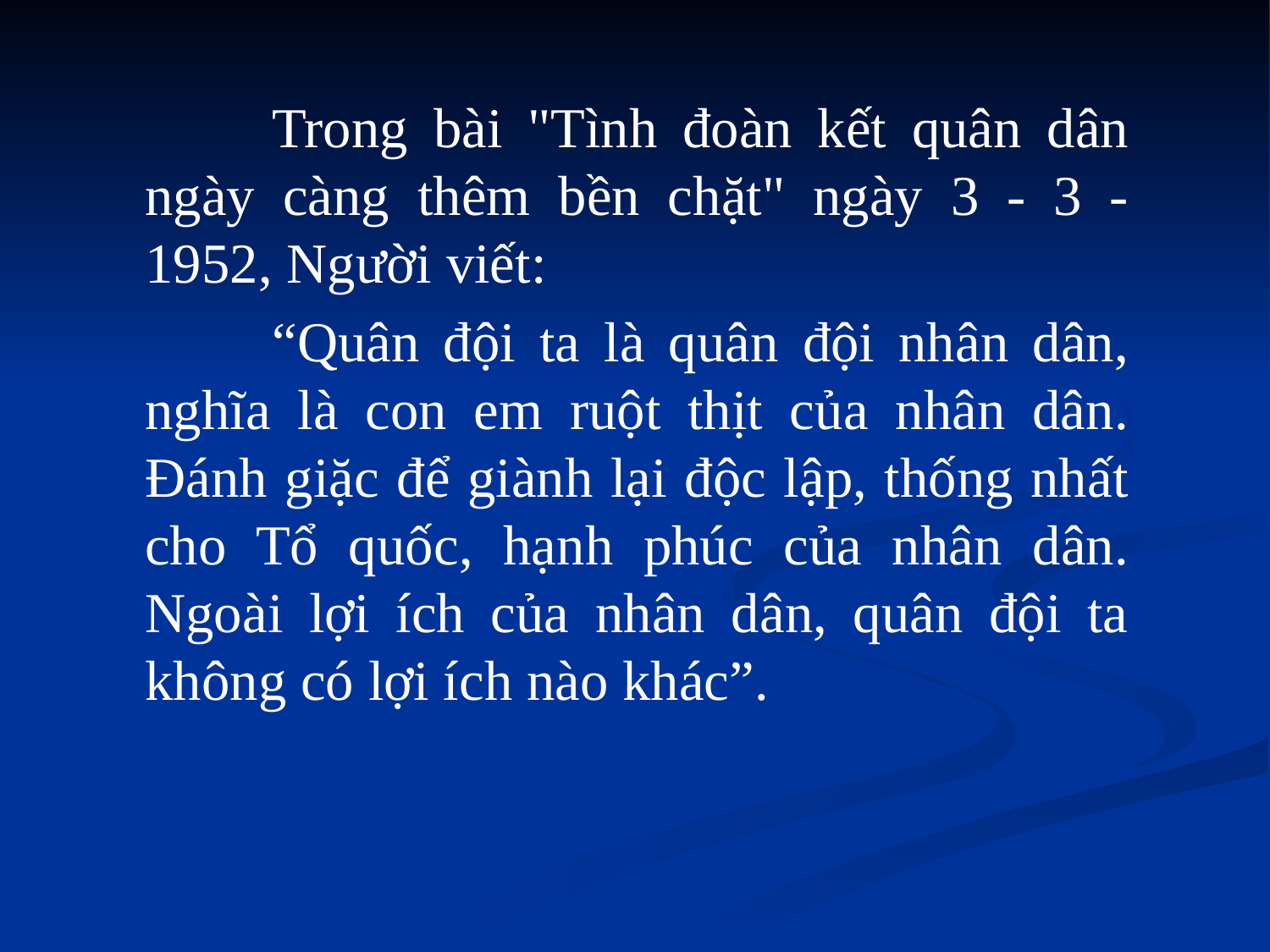

Trong bài "Tình đoàn kết quân dân ngày càng thêm bền chặt" ngày 3 - 3 - 1952, Người viết:
		“Quân đội ta là quân đội nhân dân, nghĩa là con em ruột thịt của nhân dân. Đánh giặc để giành lại độc lập, thống nhất cho Tổ quốc, hạnh phúc của nhân dân. Ngoài lợi ích của nhân dân, quân đội ta không có lợi ích nào khác”.